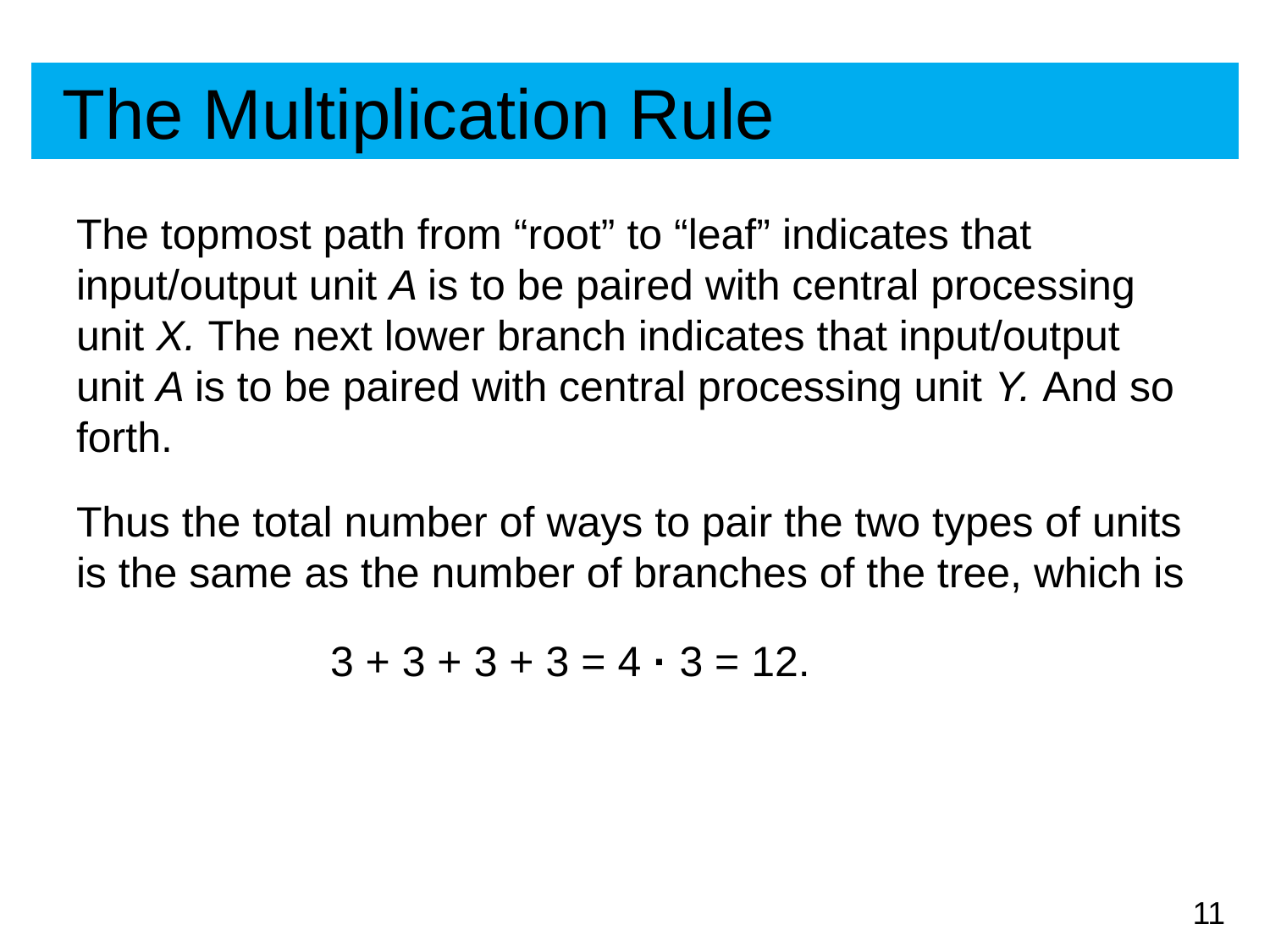

# The Multiplication Rule
The topmost path from “root” to “leaf” indicates that input/output unit A is to be paired with central processing unit X. The next lower branch indicates that input/output unit A is to be paired with central processing unit Y. And so forth.

Thus the total number of ways to pair the two types of units is the same as the number of branches of the tree, which is

		3 + 3 + 3 + 3 = 4 · 3 = 12.